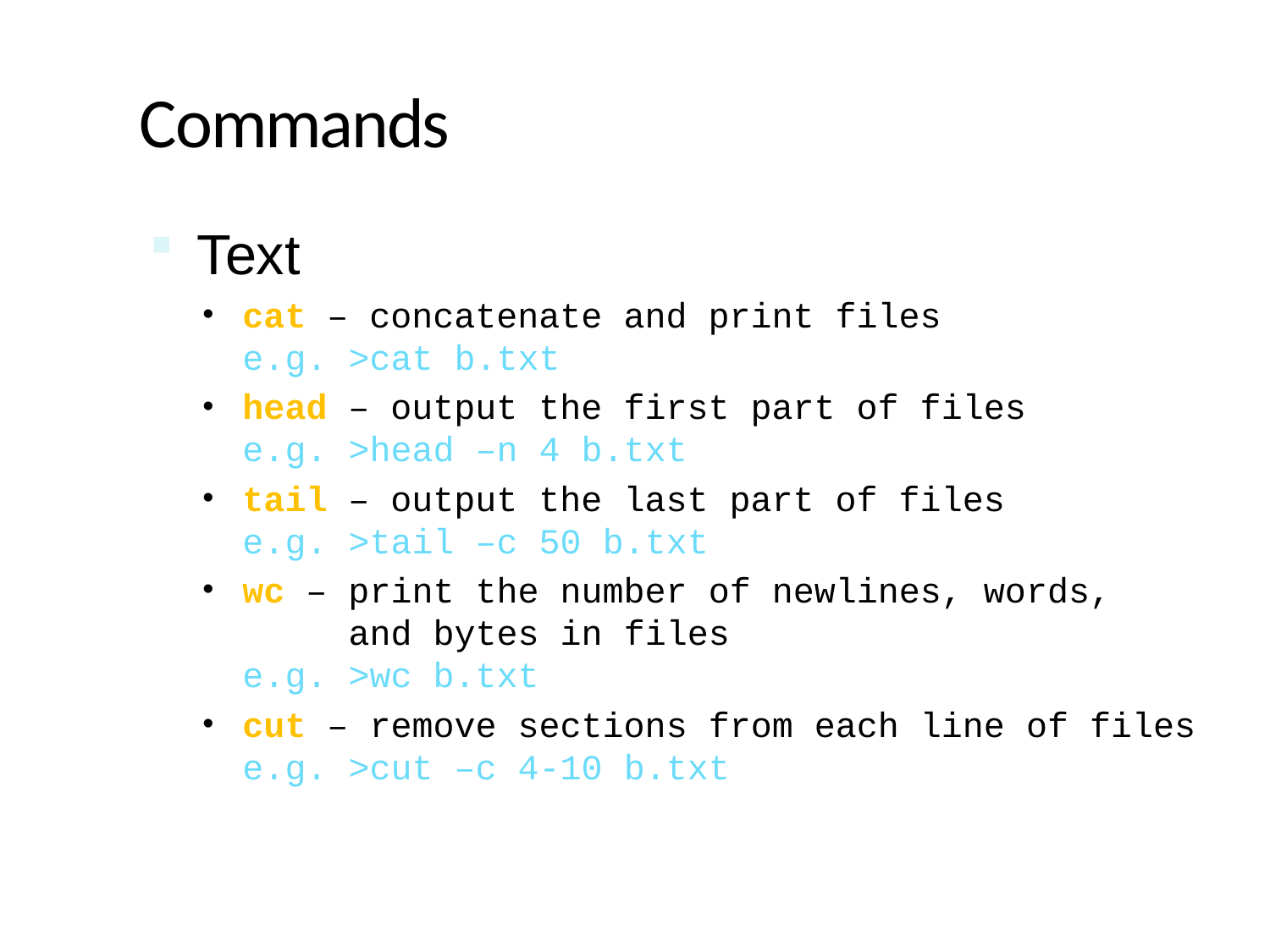

# Commands
Text
cat – concatenate and print files
e.g. >cat b.txt
head – output the first part of files
e.g. >head –n 4 b.txt
tail – output the last part of files
e.g. >tail –c 50 b.txt
wc – print the number of newlines, words,
     and bytes in files
e.g. >wc b.txt
cut – remove sections from each line of files
e.g. >cut –c 4-10 b.txt